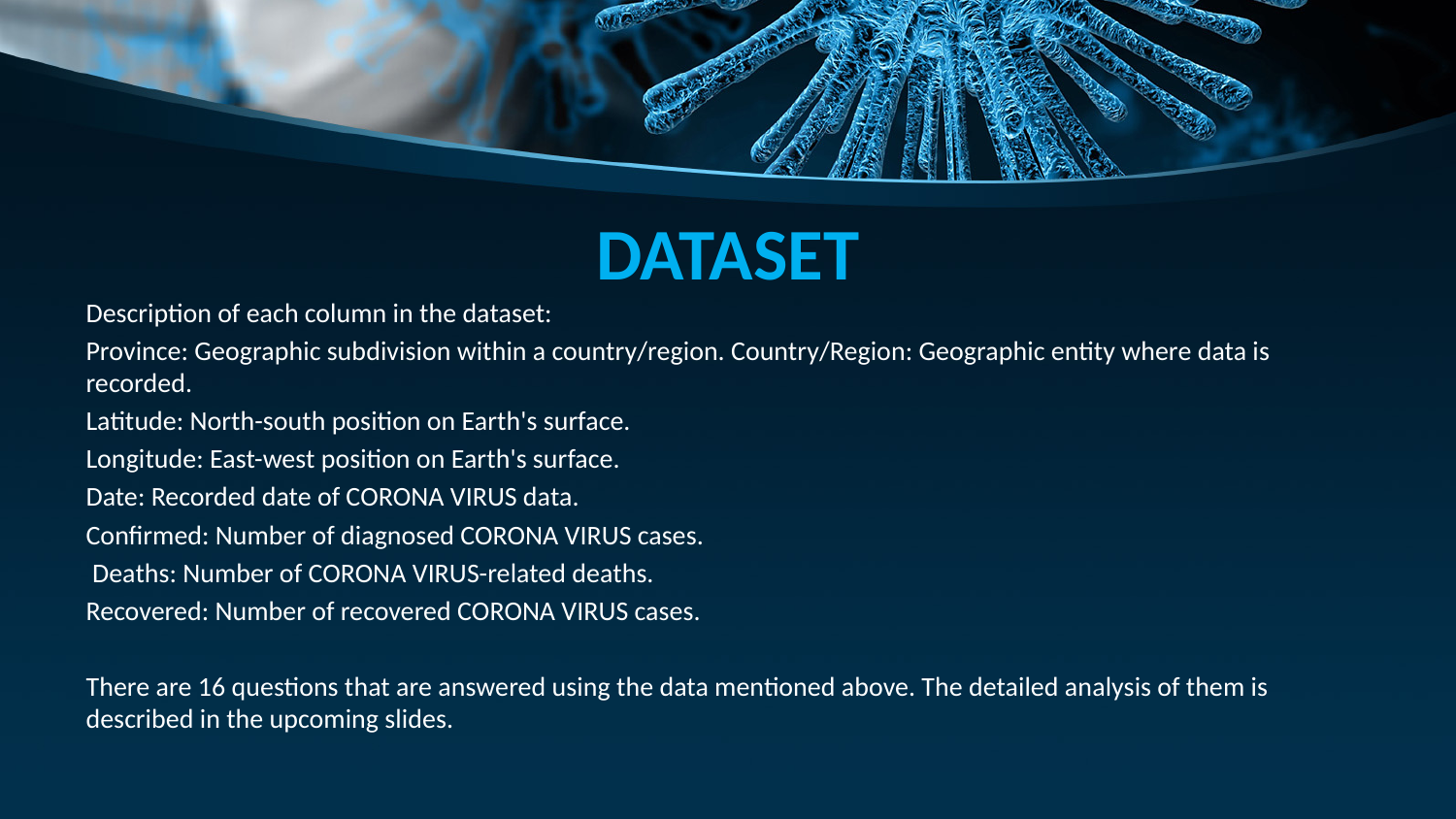

# DATASET
Description of each column in the dataset:
Province: Geographic subdivision within a country/region. Country/Region: Geographic entity where data is recorded.
Latitude: North-south position on Earth's surface.
Longitude: East-west position on Earth's surface.
Date: Recorded date of CORONA VIRUS data.
Confirmed: Number of diagnosed CORONA VIRUS cases.
 Deaths: Number of CORONA VIRUS-related deaths.
Recovered: Number of recovered CORONA VIRUS cases.

There are 16 questions that are answered using the data mentioned above. The detailed analysis of them is described in the upcoming slides.